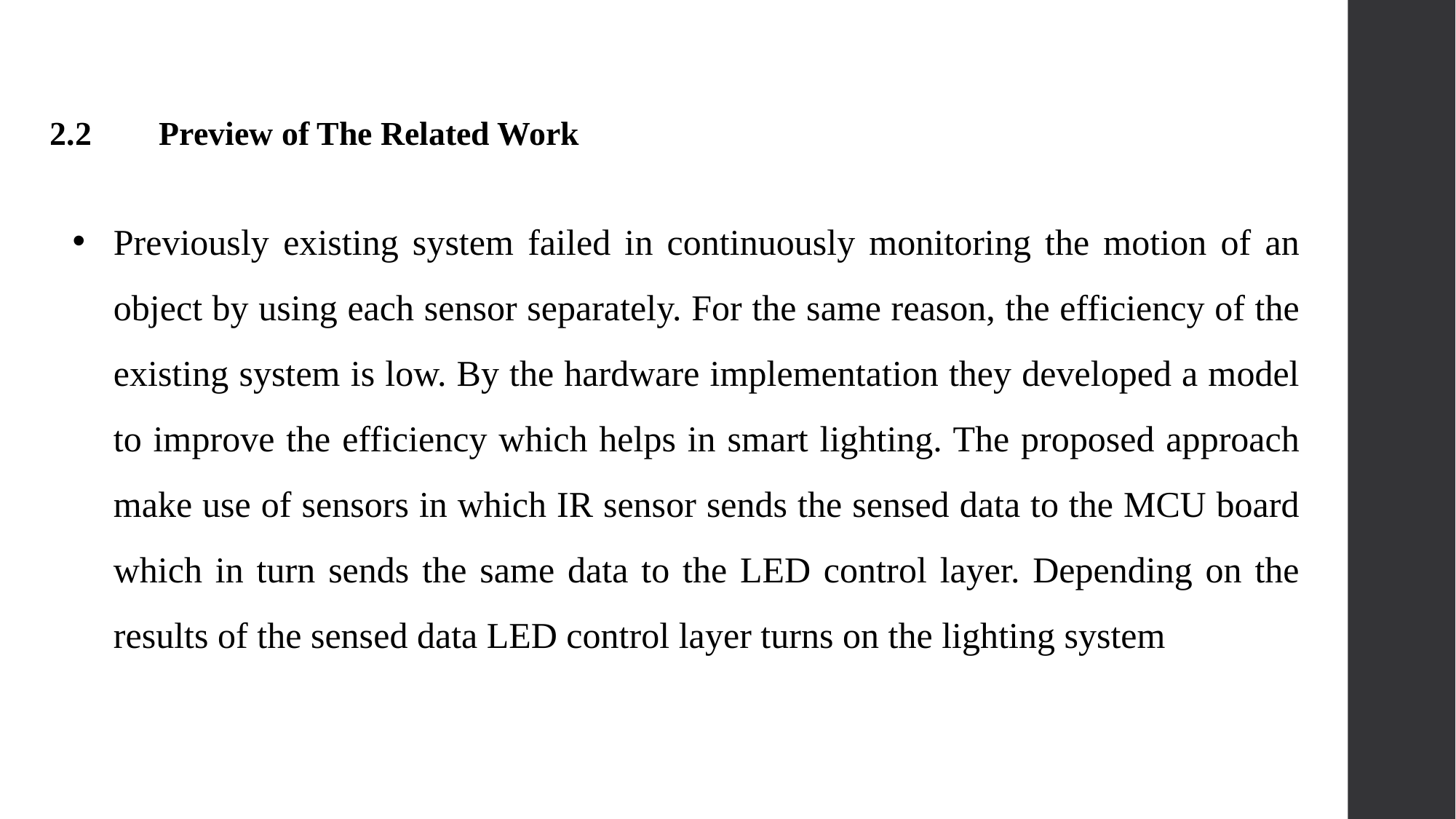

2.2	Preview of The Related Work
Previously existing system failed in continuously monitoring the motion of an object by using each sensor separately. For the same reason, the efficiency of the existing system is low. By the hardware implementation they developed a model to improve the efficiency which helps in smart lighting. The proposed approach make use of sensors in which IR sensor sends the sensed data to the MCU board which in turn sends the same data to the LED control layer. Depending on the results of the sensed data LED control layer turns on the lighting system